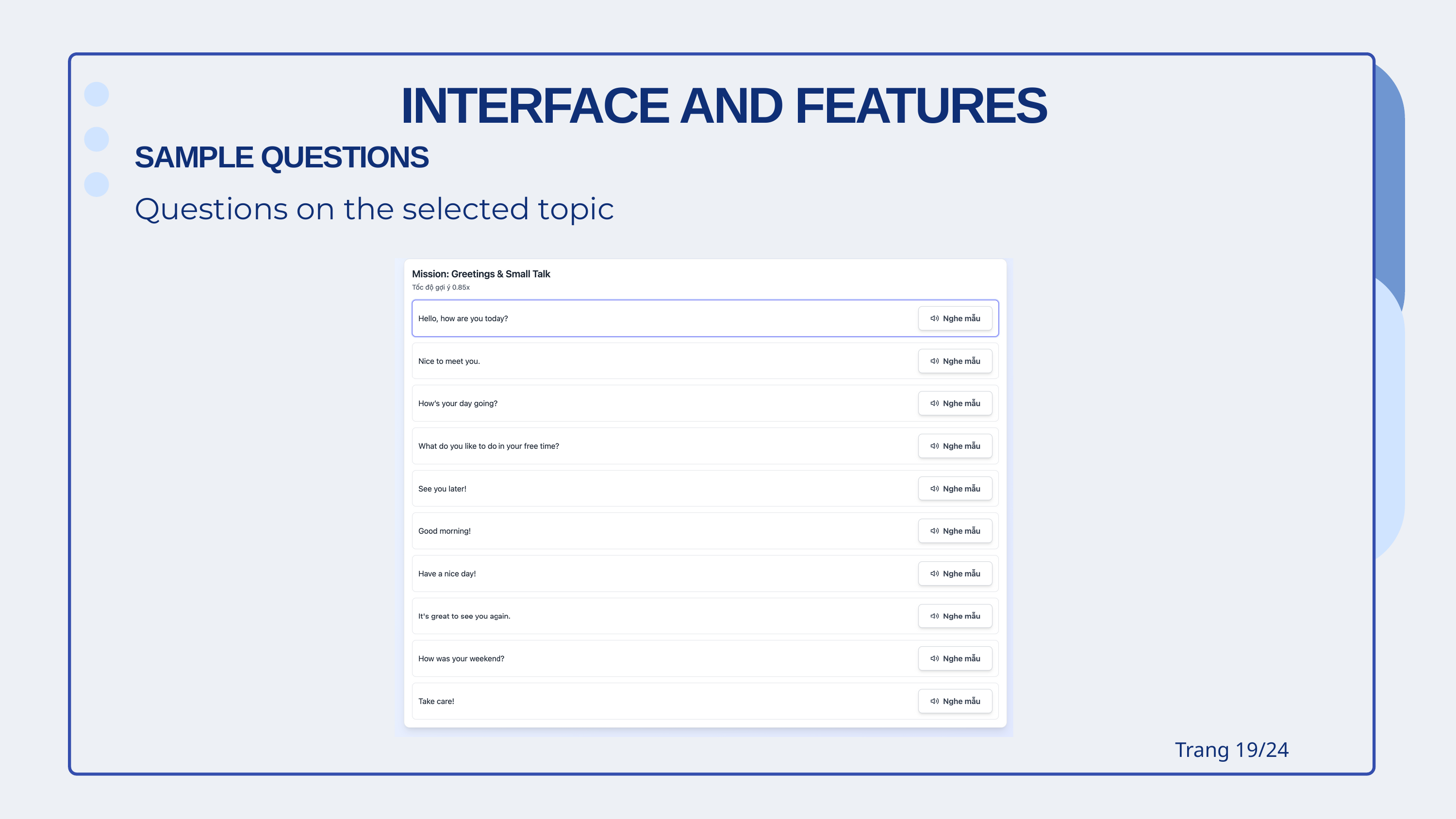

INTERFACE AND FEATURES

SAMPLE QUESTIONS

Questions on the selected topic

Trang 19/24